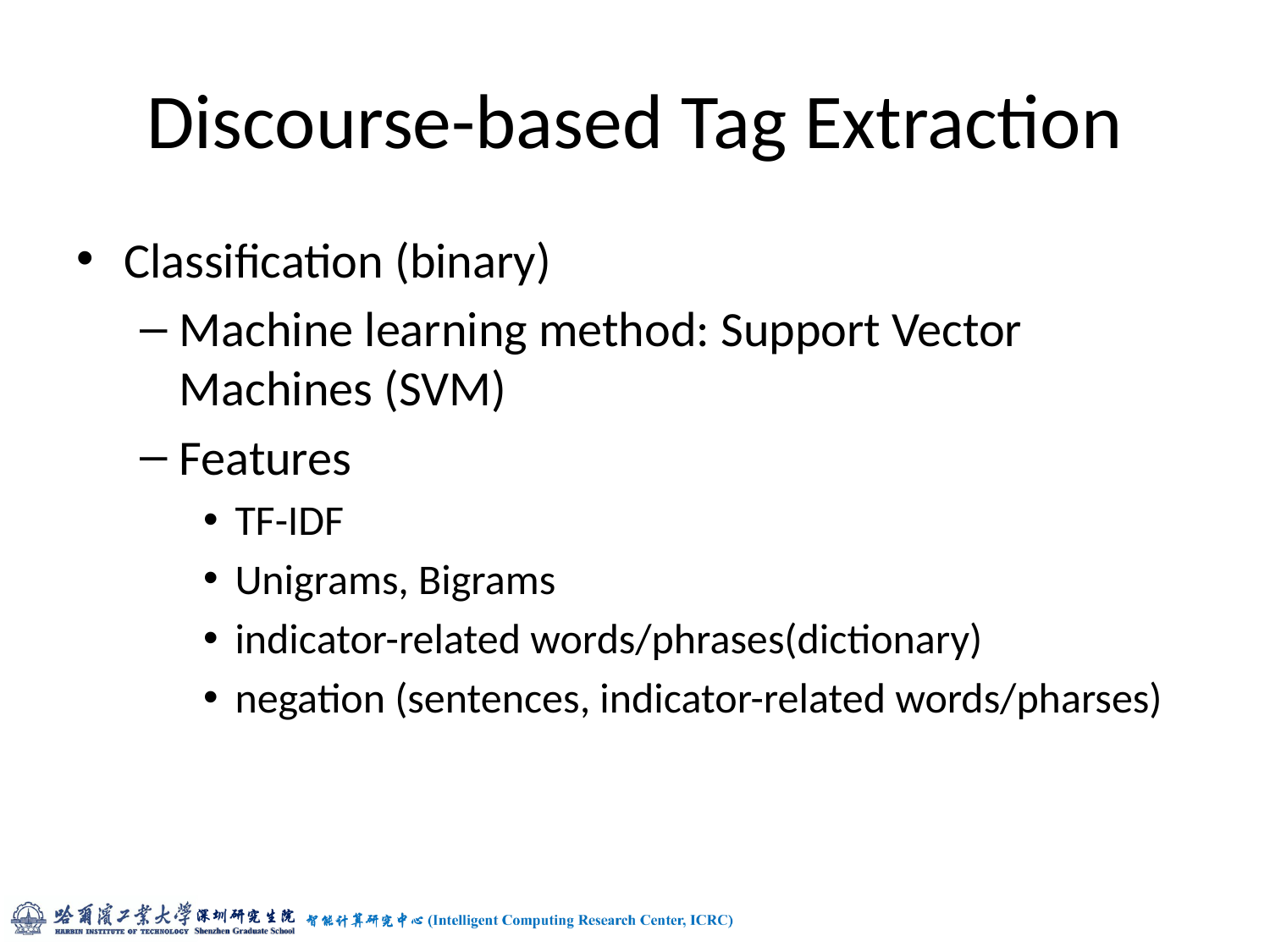

# Discourse-based Tag Extraction
Classification (binary)
Machine learning method: Support Vector Machines (SVM)
Features
TF-IDF
Unigrams, Bigrams
indicator-related words/phrases(dictionary)
negation (sentences, indicator-related words/pharses)